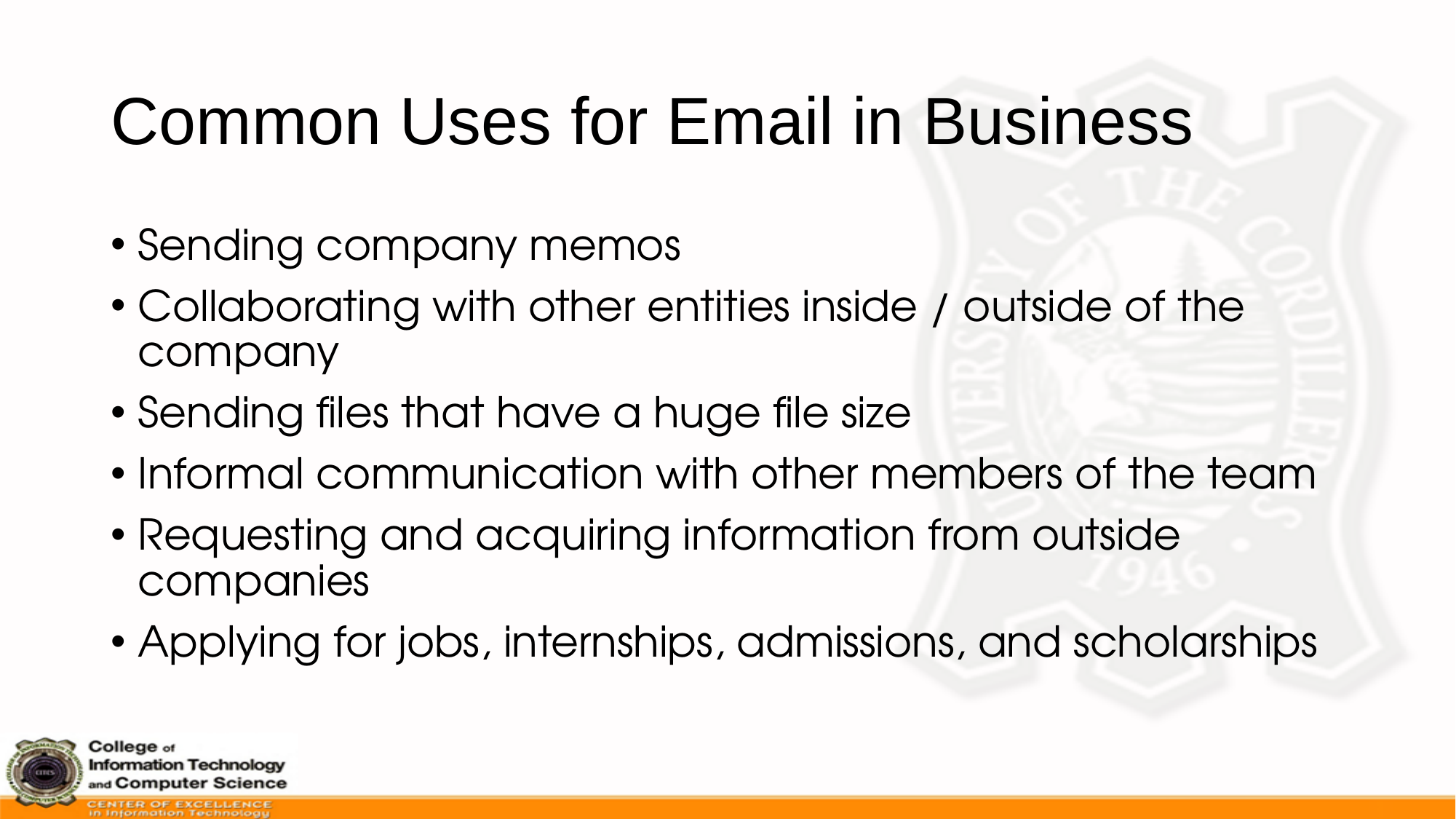

# Common Uses for Email in Business
Sending company memos
Collaborating with other entities inside / outside of the company
Sending files that have a huge file size
Informal communication with other members of the team
Requesting and acquiring information from outside companies
Applying for jobs, internships, admissions, and scholarships